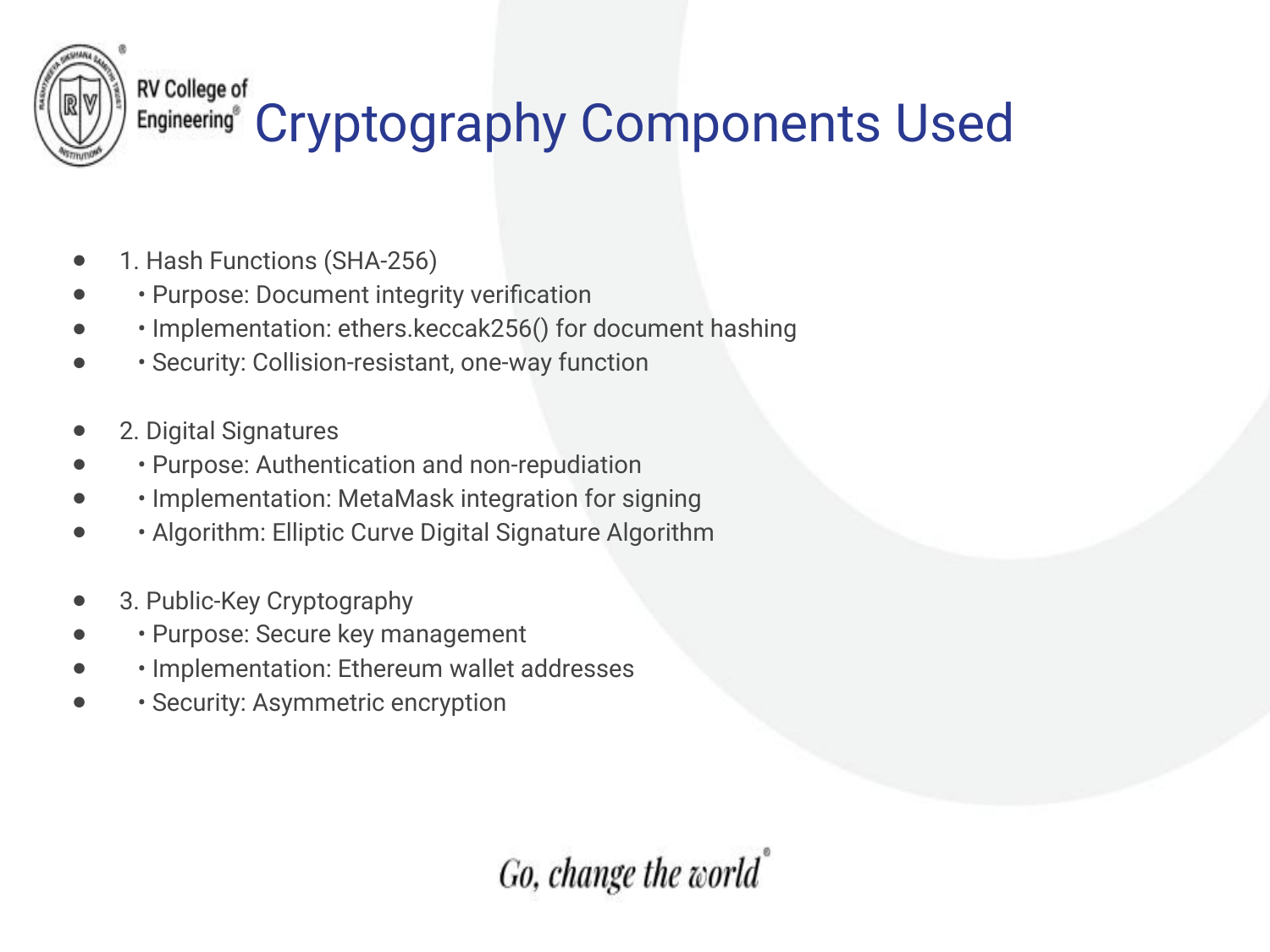

# Cryptography Components Used
1. Hash Functions (SHA-256)
   • Purpose: Document integrity verification
   • Implementation: ethers.keccak256() for document hashing
   • Security: Collision-resistant, one-way function

2. Digital Signatures
   • Purpose: Authentication and non-repudiation
   • Implementation: MetaMask integration for signing
   • Algorithm: Elliptic Curve Digital Signature Algorithm

3. Public-Key Cryptography
   • Purpose: Secure key management
   • Implementation: Ethereum wallet addresses
   • Security: Asymmetric encryption